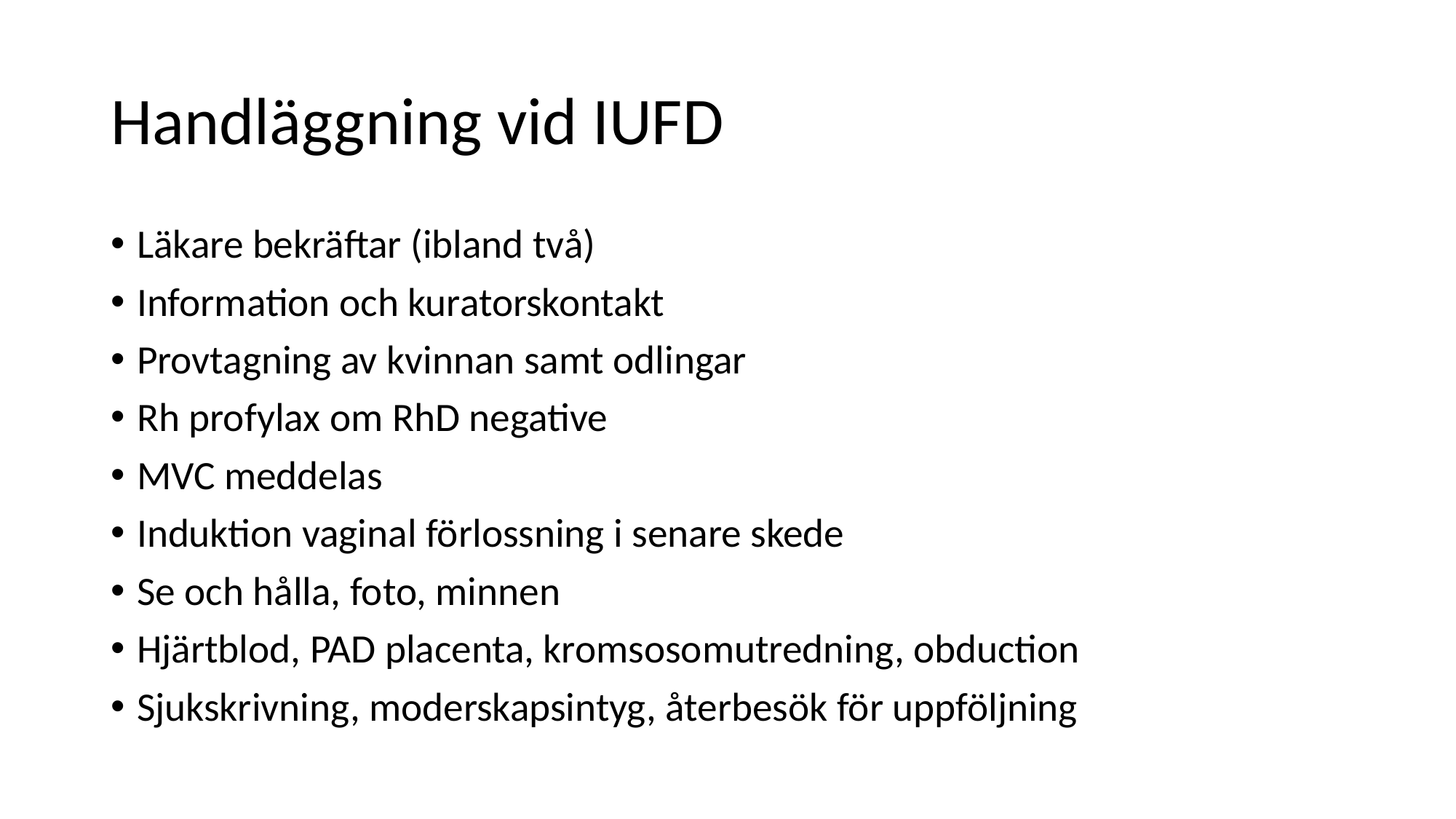

# Handläggning vid IUFD
Läkare bekräftar (ibland två)
Information och kuratorskontakt
Provtagning av kvinnan samt odlingar
Rh profylax om RhD negative
MVC meddelas
Induktion vaginal förlossning i senare skede
Se och hålla, foto, minnen
Hjärtblod, PAD placenta, kromsosomutredning, obduction
Sjukskrivning, moderskapsintyg, återbesök för uppföljning